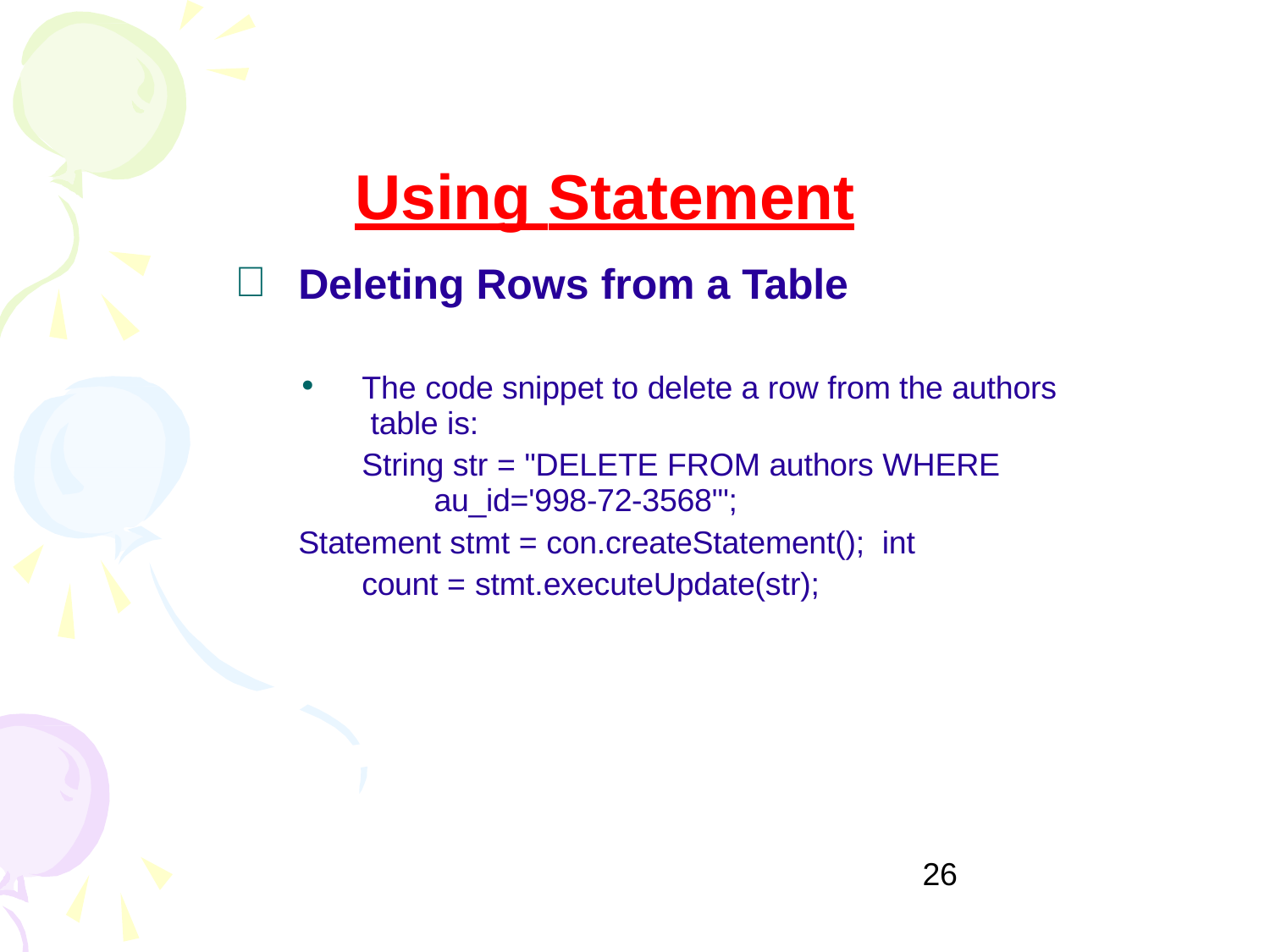

# Using Statement
Deleting Rows from a Table

The code snippet to delete a row from the authors  table is:
String str = "DELETE FROM authors WHERE  au_id='998-72-3568'";
Statement stmt = con.createStatement();  int count = stmt.executeUpdate(str);
26